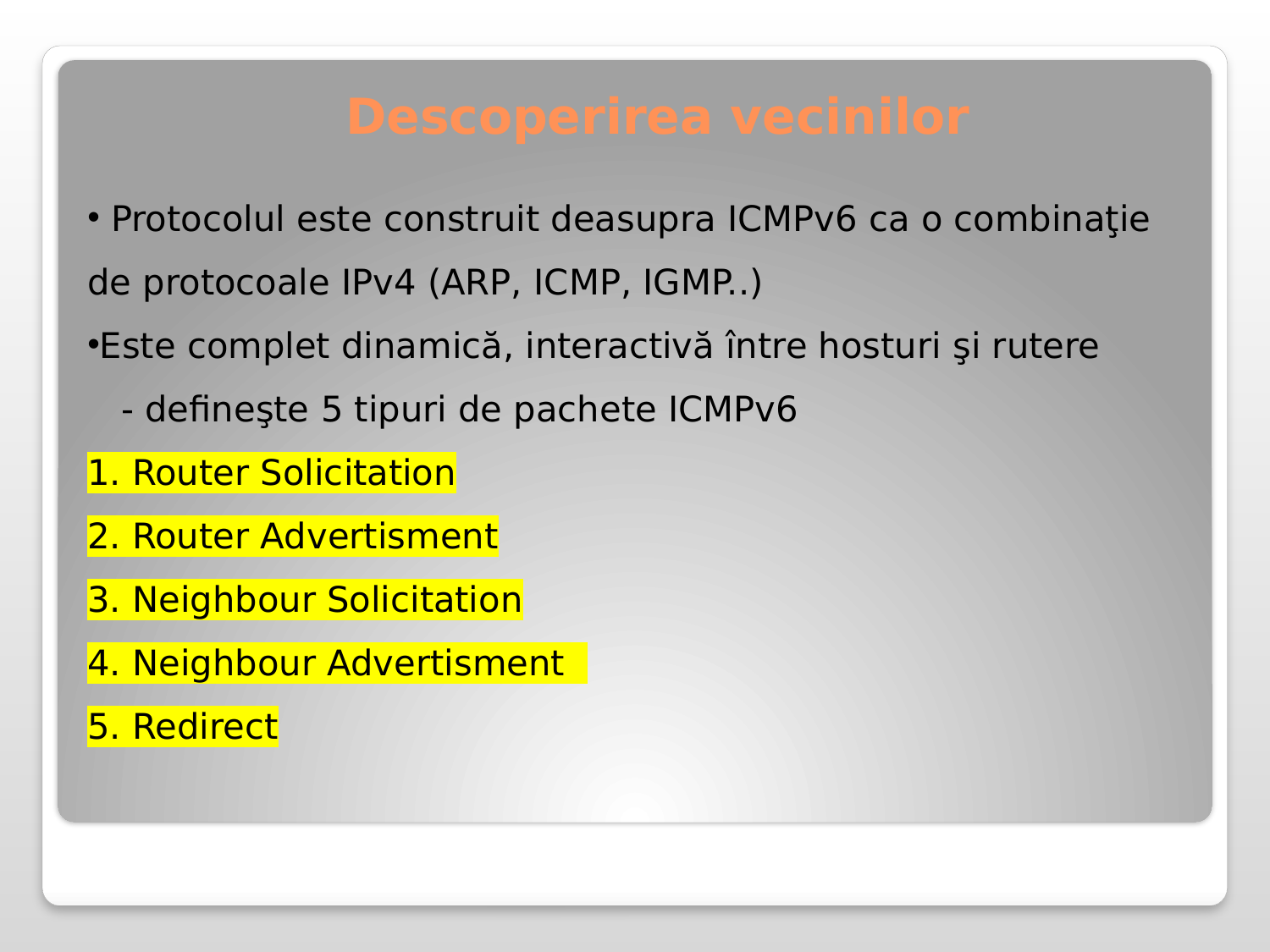

# Descoperirea vecinilor
 Protocolul este construit deasupra ICMPv6 ca o combinaţie de protocoale IPv4 (ARP, ICMP, IGMP..)
Este complet dinamică, interactivă între hosturi şi rutere
   - defineşte 5 tipuri de pachete ICMPv6
1. Router Solicitation
2. Router Advertisment
3. Neighbour Solicitation
4. Neighbour Advertisment
5. Redirect